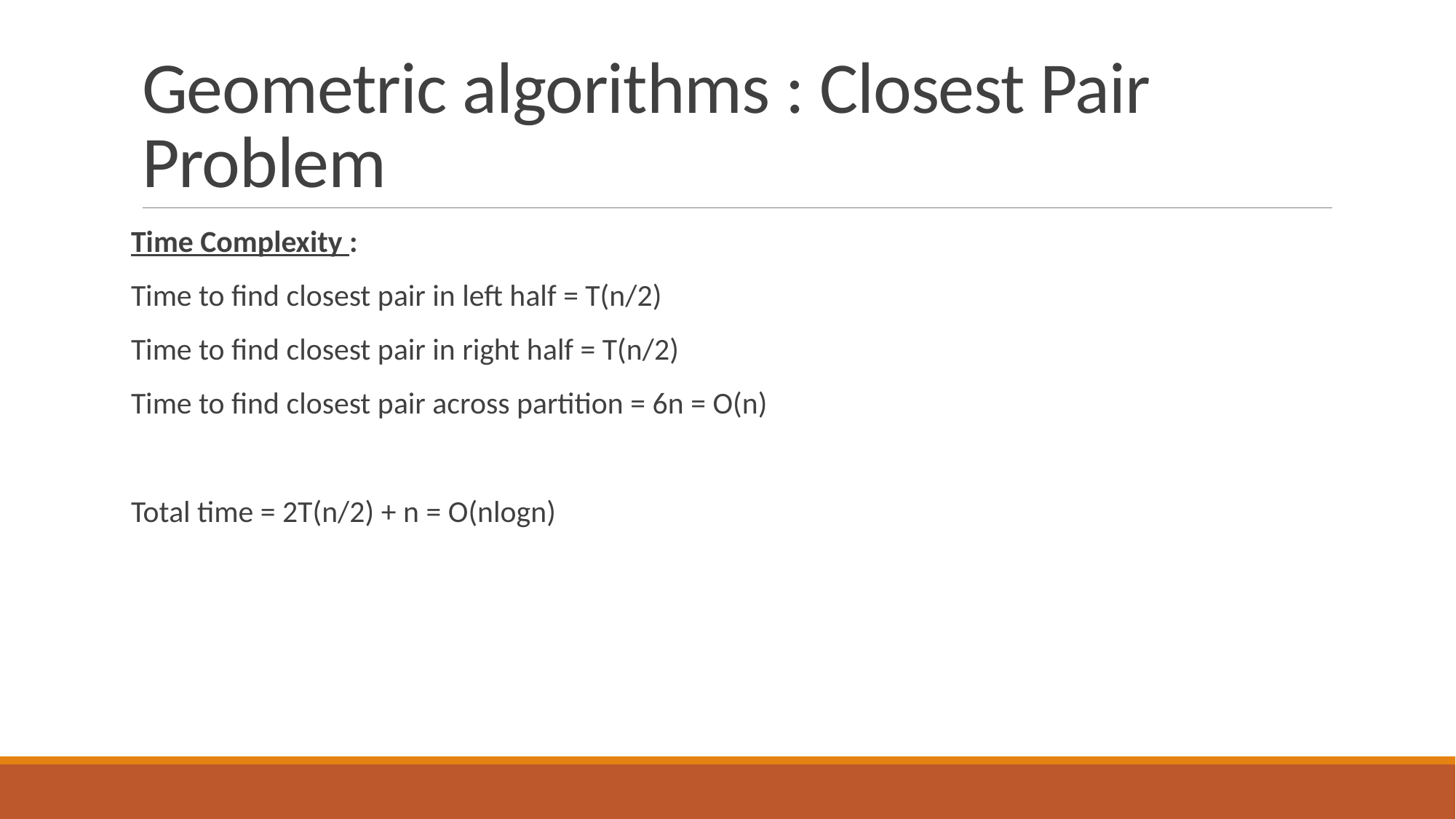

# Geometric algorithms : Closest Pair Problem
Time Complexity :
Time to find closest pair in left half = T(n/2)
Time to find closest pair in right half = T(n/2)
Time to find closest pair across partition = 6n = O(n)

Total time = 2T(n/2) + n = O(nlogn)